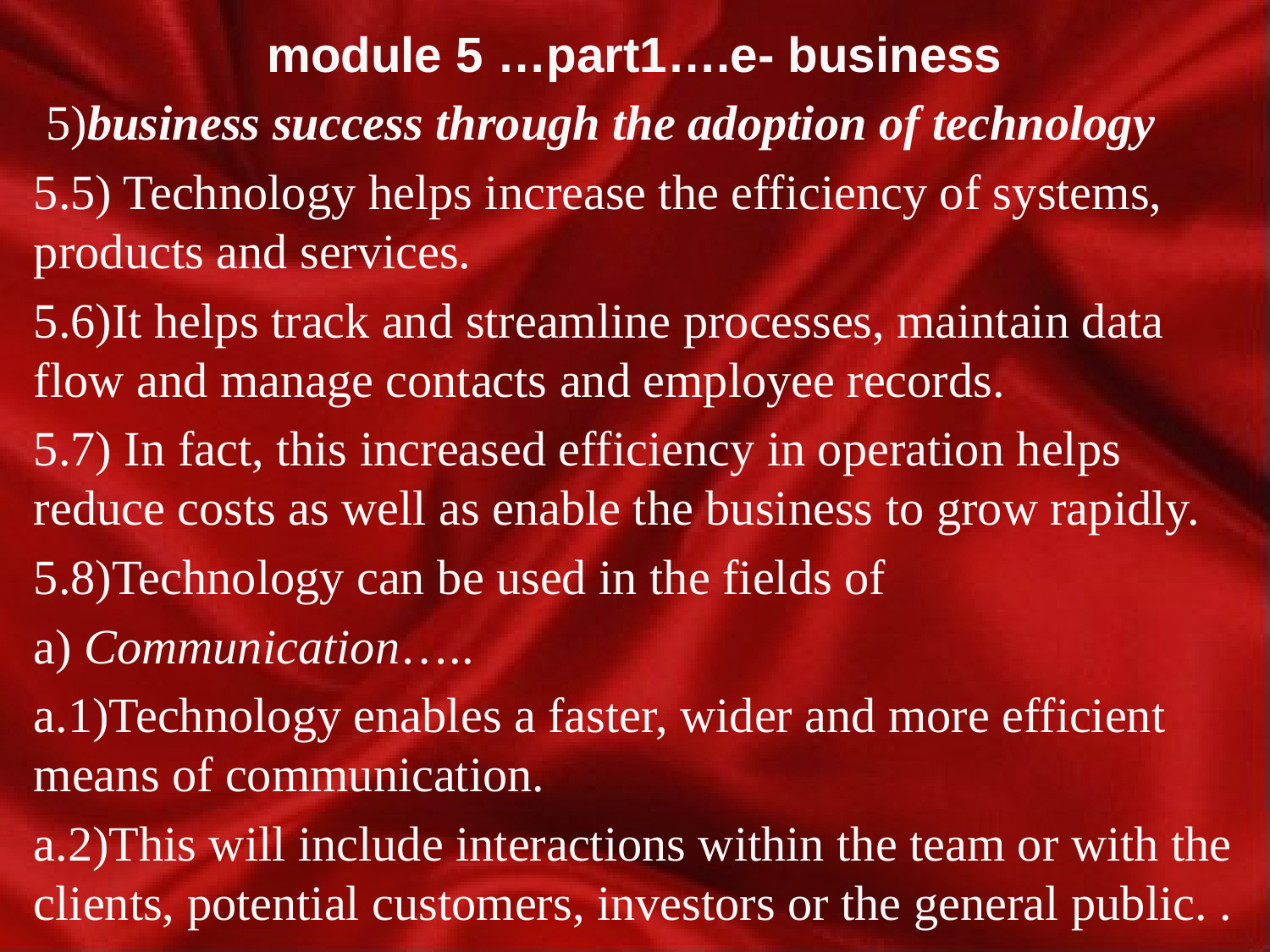

# module 5 …part1….e- business
 5)business success through the adoption of technology
5.5) Technology helps increase the efficiency of systems, products and services.
5.6)It helps track and streamline processes, maintain data flow and manage contacts and employee records.
5.7) In fact, this increased efficiency in operation helps reduce costs as well as enable the business to grow rapidly.
5.8)Technology can be used in the fields of
a) Communication…..
a.1)Technology enables a faster, wider and more efficient means of communication.
a.2)This will include interactions within the team or with the clients, potential customers, investors or the general public. .